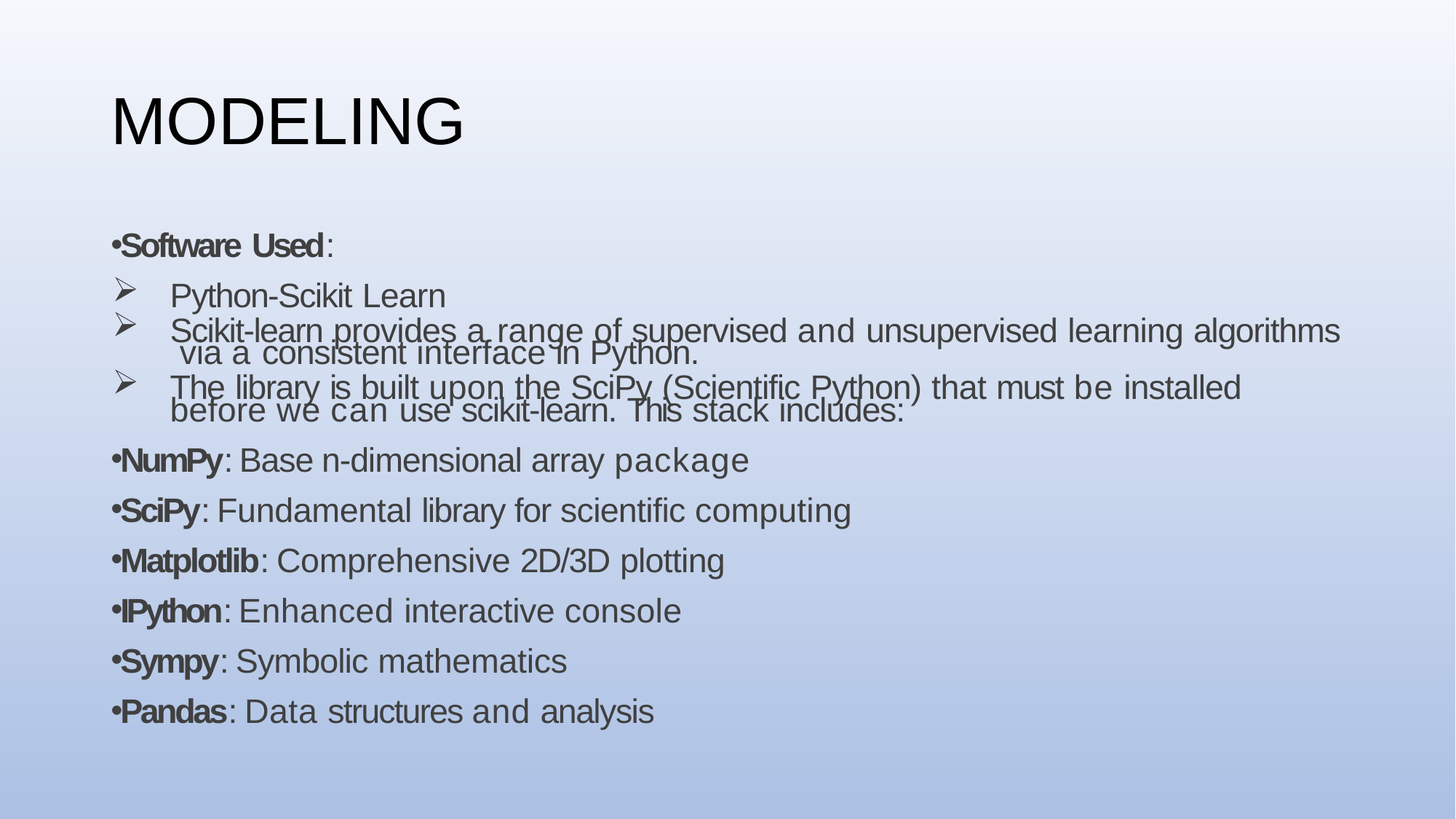

# MODELING
Software Used:
Python-Scikit Learn
Scikit-learn provides a range of supervised and unsupervised learning algorithms  via a consistent interface in Python.
The library is built upon the SciPy (Scientific Python) that must be installed before we can use scikit-learn. This stack includes:
NumPy: Base n-dimensional array package
SciPy: Fundamental library for scientific computing
Matplotlib: Comprehensive 2D/3D plotting
IPython: Enhanced interactive console
Sympy: Symbolic mathematics
Pandas: Data structures and analysis